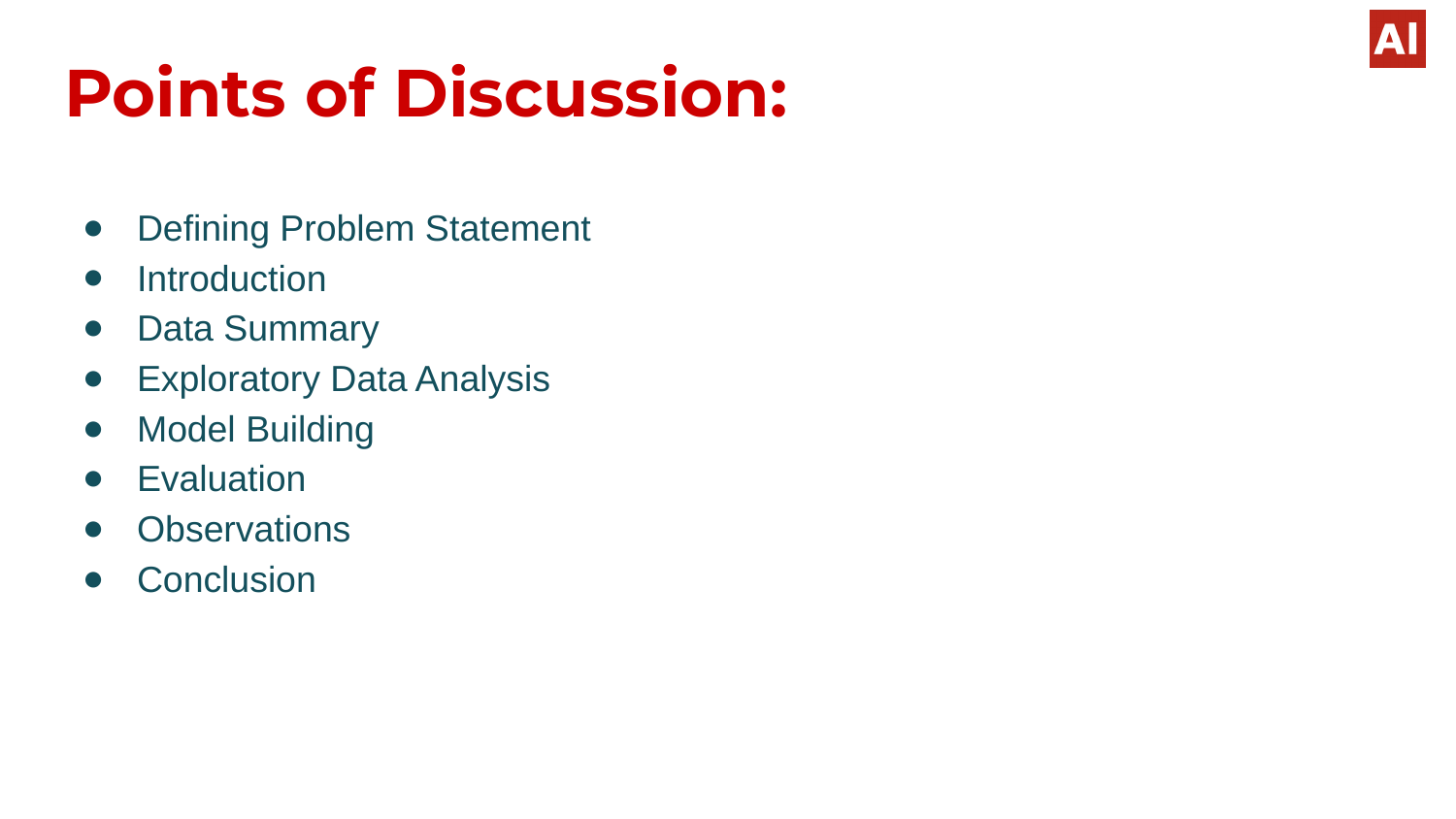

# Points of Discussion:

Defining Problem Statement
Introduction
Data Summary
Exploratory Data Analysis
Model Building
Evaluation
Observations
Conclusion